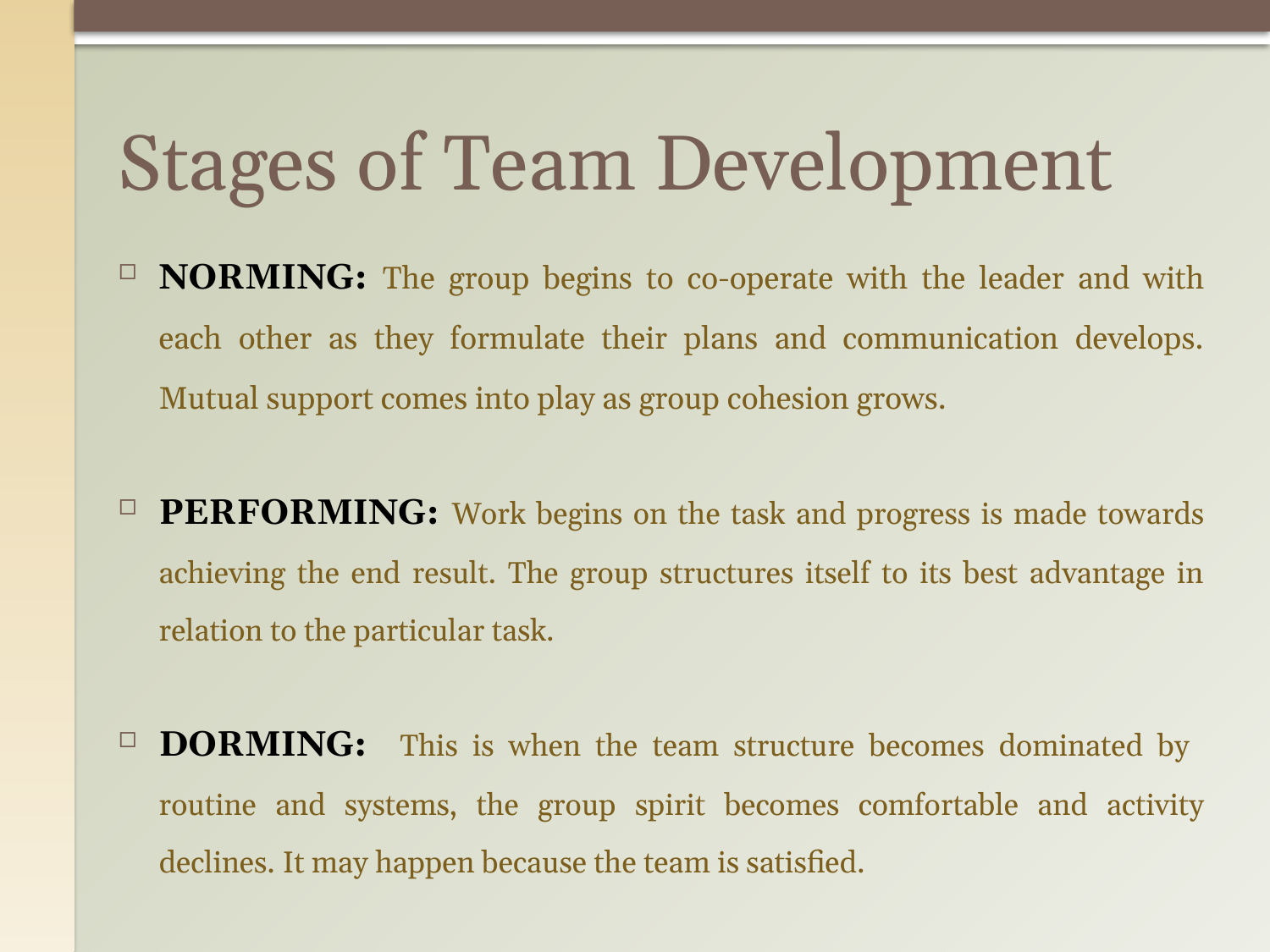

# Stages of Team Development
NORMING: The group begins to co-operate with the leader and with each other as they formulate their plans and communication develops. Mutual support comes into play as group cohesion grows.

PERFORMING: Work begins on the task and progress is made towards achieving the end result. The group structures itself to its best advantage in relation to the particular task.

DORMING:  This is when the team structure becomes dominated by  routine and systems, the group spirit becomes comfortable and activity declines. It may happen because the team is satisﬁed.